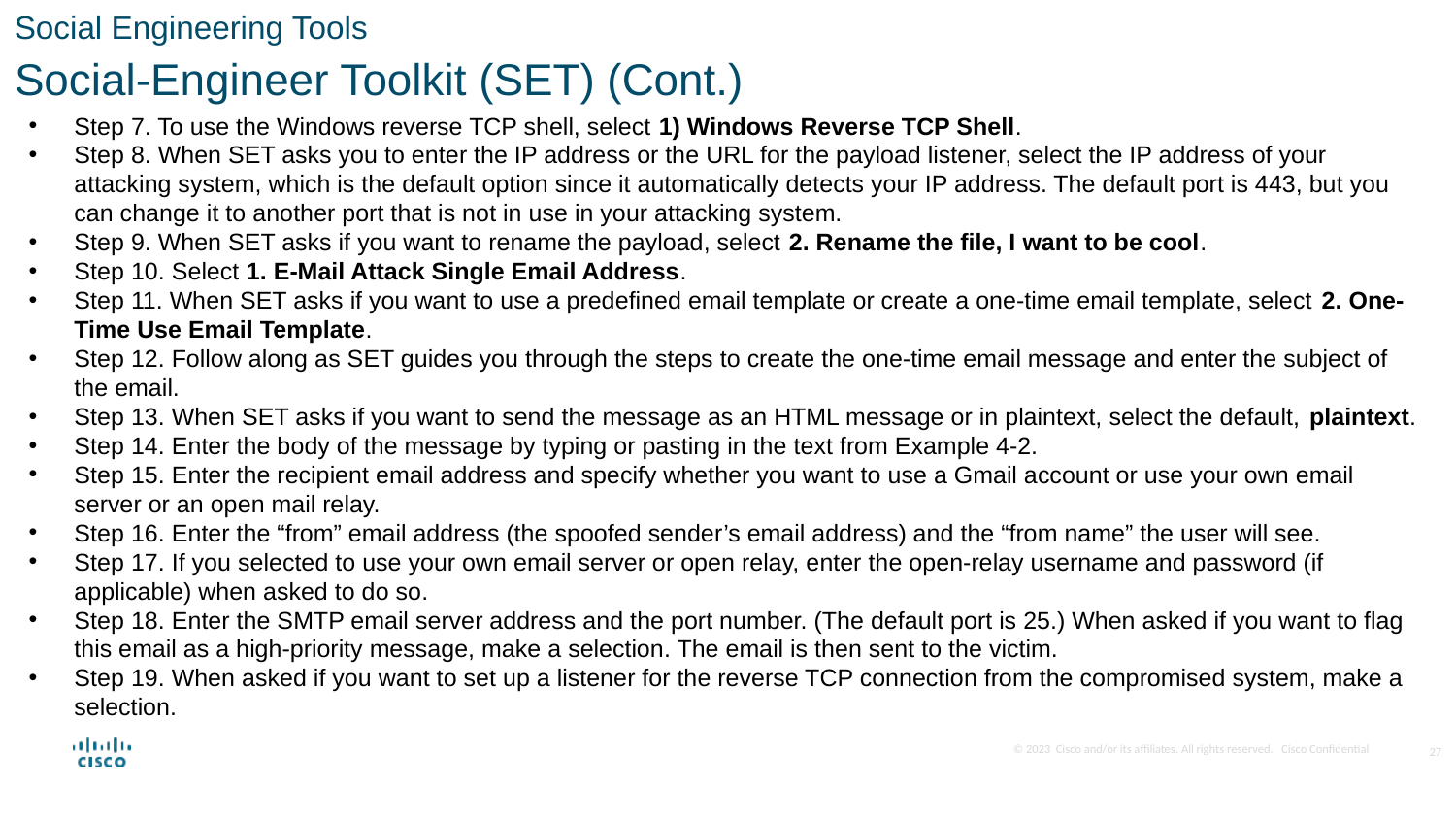

Social Engineering Tools
Social-Engineer Toolkit (SET) (Cont.)
Step 7. To use the Windows reverse TCP shell, select 1) Windows Reverse TCP Shell.
Step 8. When SET asks you to enter the IP address or the URL for the payload listener, select the IP address of your attacking system, which is the default option since it automatically detects your IP address. The default port is 443, but you can change it to another port that is not in use in your attacking system.
Step 9. When SET asks if you want to rename the payload, select 2. Rename the file, I want to be cool.
Step 10. Select 1. E-Mail Attack Single Email Address.
Step 11. When SET asks if you want to use a predefined email template or create a one-time email template, select 2. One-Time Use Email Template.
Step 12. Follow along as SET guides you through the steps to create the one-time email message and enter the subject of the email.
Step 13. When SET asks if you want to send the message as an HTML message or in plaintext, select the default, plaintext.
Step 14. Enter the body of the message by typing or pasting in the text from Example 4-2.
Step 15. Enter the recipient email address and specify whether you want to use a Gmail account or use your own email server or an open mail relay.
Step 16. Enter the “from” email address (the spoofed sender’s email address) and the “from name” the user will see.
Step 17. If you selected to use your own email server or open relay, enter the open-relay username and password (if applicable) when asked to do so.
Step 18. Enter the SMTP email server address and the port number. (The default port is 25.) When asked if you want to flag this email as a high-priority message, make a selection. The email is then sent to the victim.
Step 19. When asked if you want to set up a listener for the reverse TCP connection from the compromised system, make a selection.

27